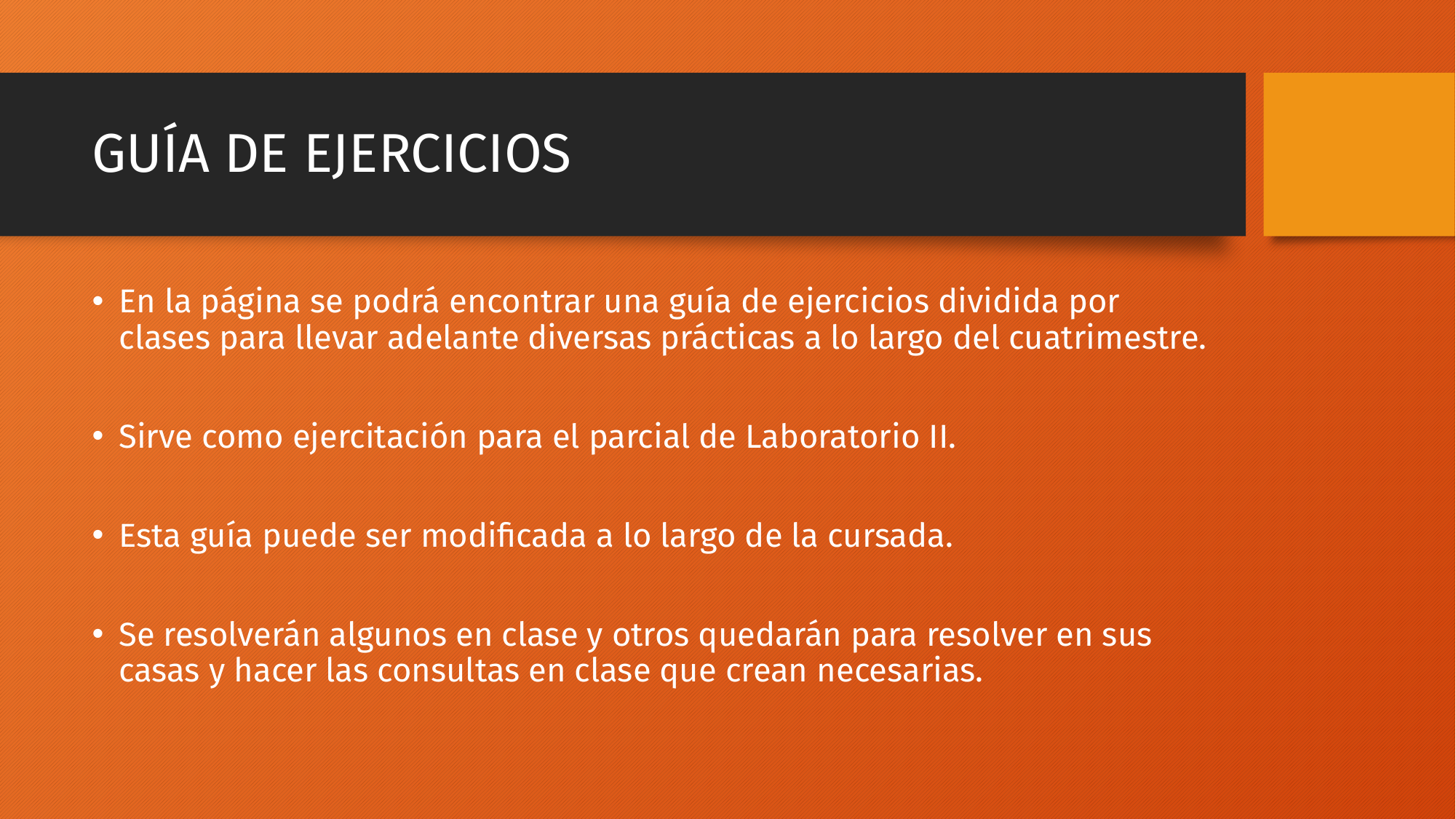

# GUÍA DE EJERCICIOS
En la página se podrá encontrar una guía de ejercicios dividida por clases para llevar adelante diversas prácticas a lo largo del cuatrimestre.

Sirve como ejercitación para el parcial de Laboratorio II.

Esta guía puede ser modificada a lo largo de la cursada.

Se resolverán algunos en clase y otros quedarán para resolver en sus casas y hacer las consultas en clase que crean necesarias.